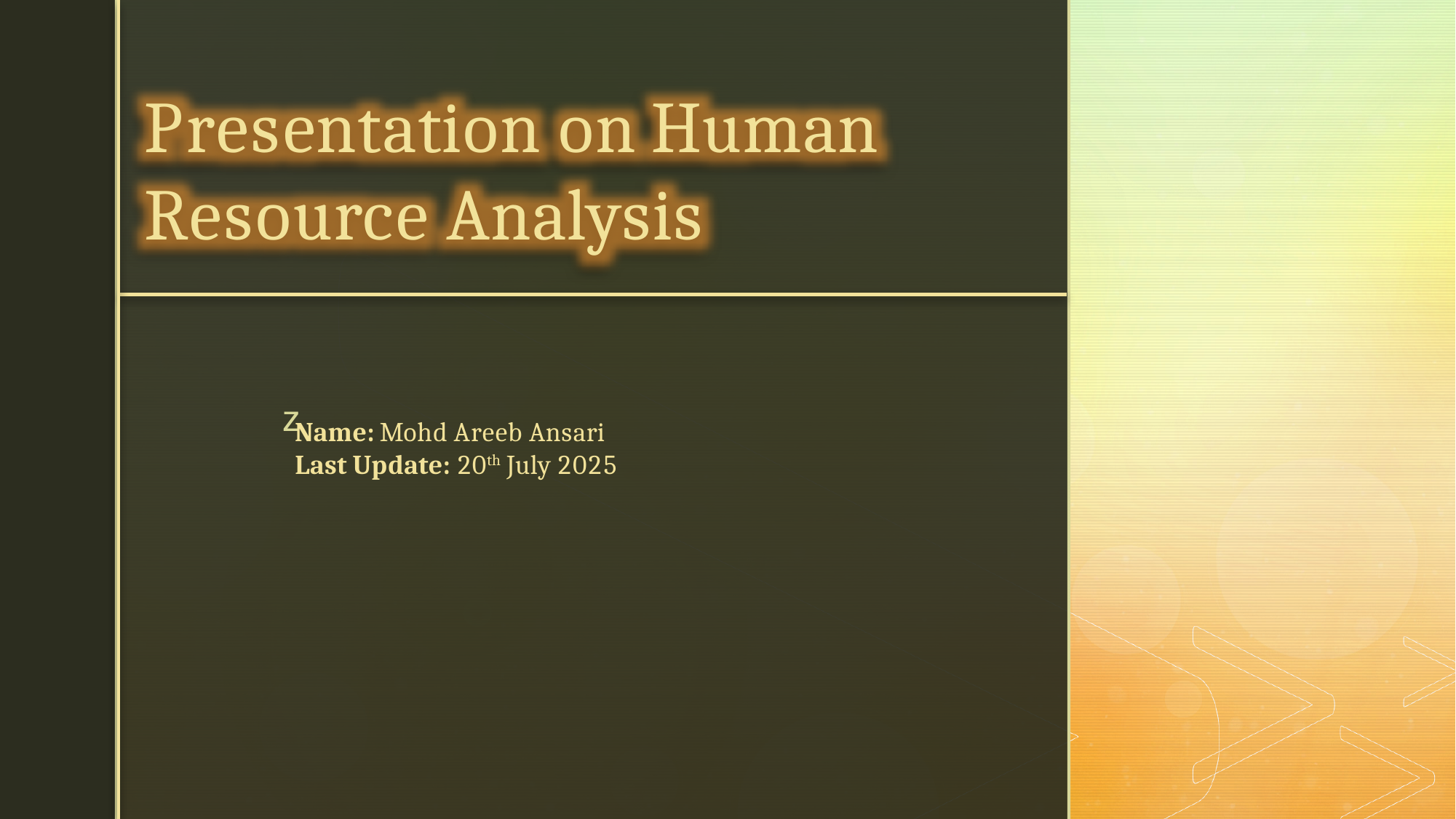

Presentation on Human Resource Analysis
Name: Mohd Areeb Ansari
Last Update: 20th July 2025